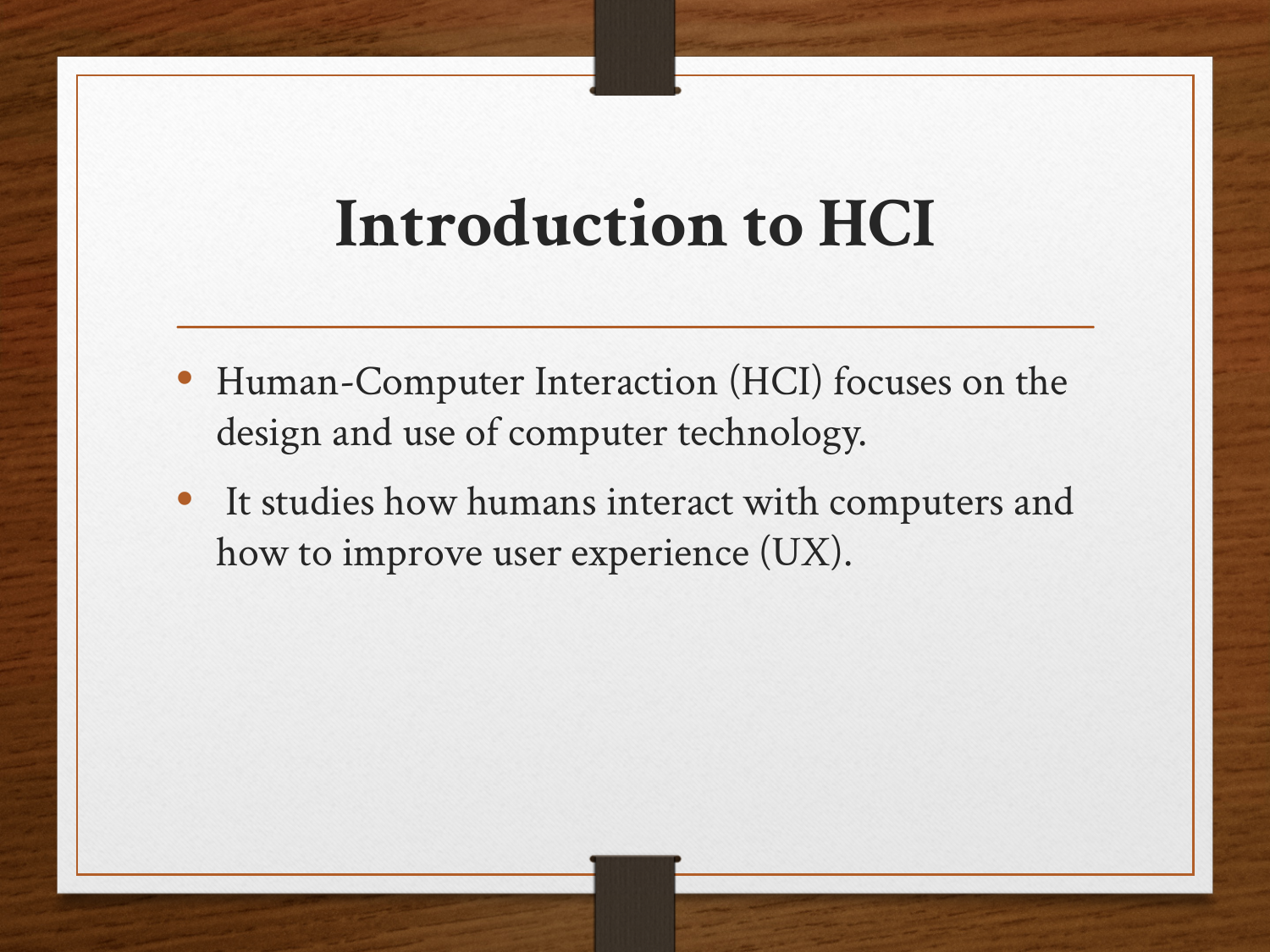

# Introduction to HCI
Human-Computer Interaction (HCI) focuses on the design and use of computer technology.
 It studies how humans interact with computers and how to improve user experience (UX).